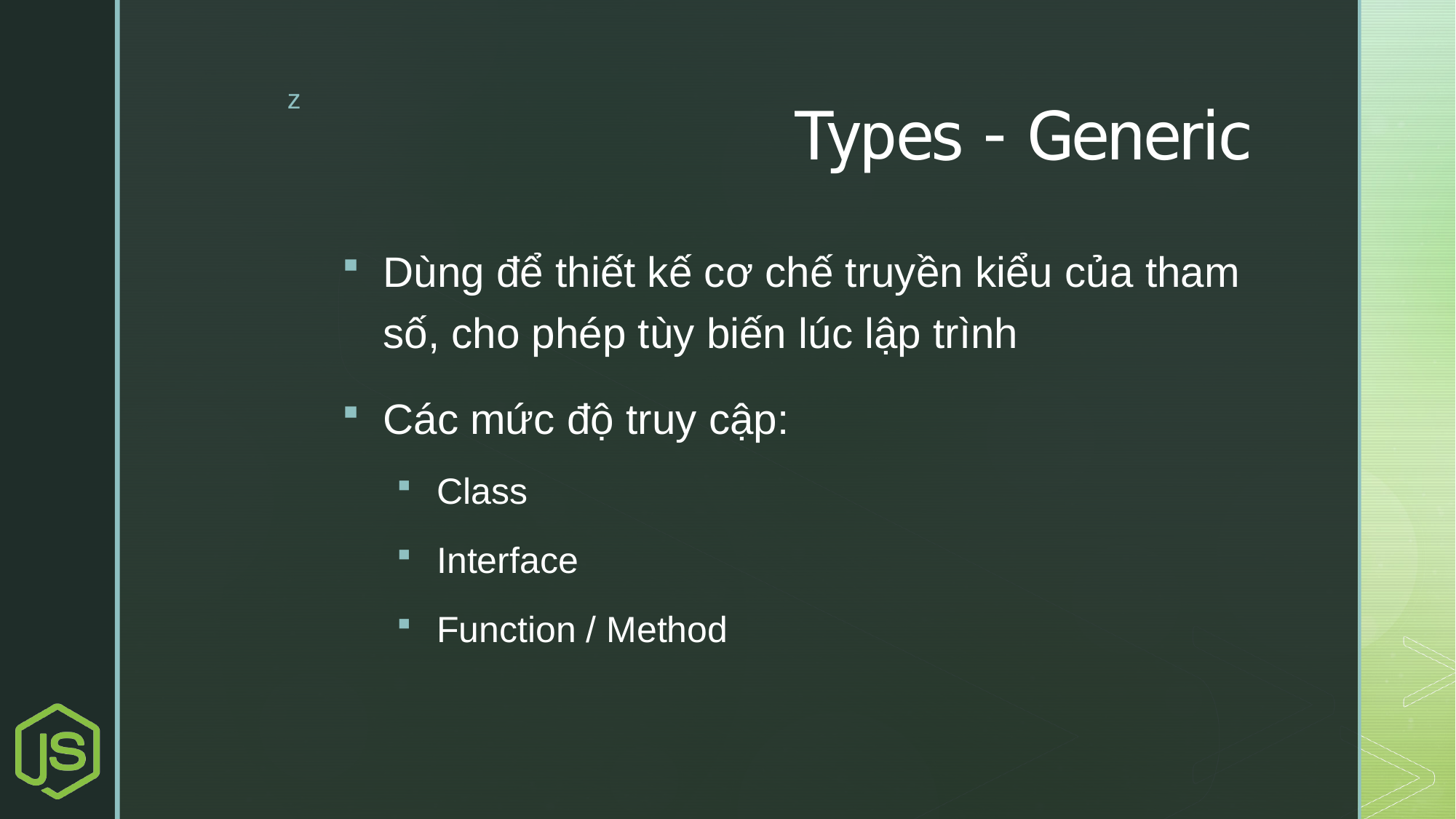

# Types - Generic
Dùng để thiết kế cơ chế truyền kiểu của tham số, cho phép tùy biến lúc lập trình
Các mức độ truy cập:
Class
Interface
Function / Method